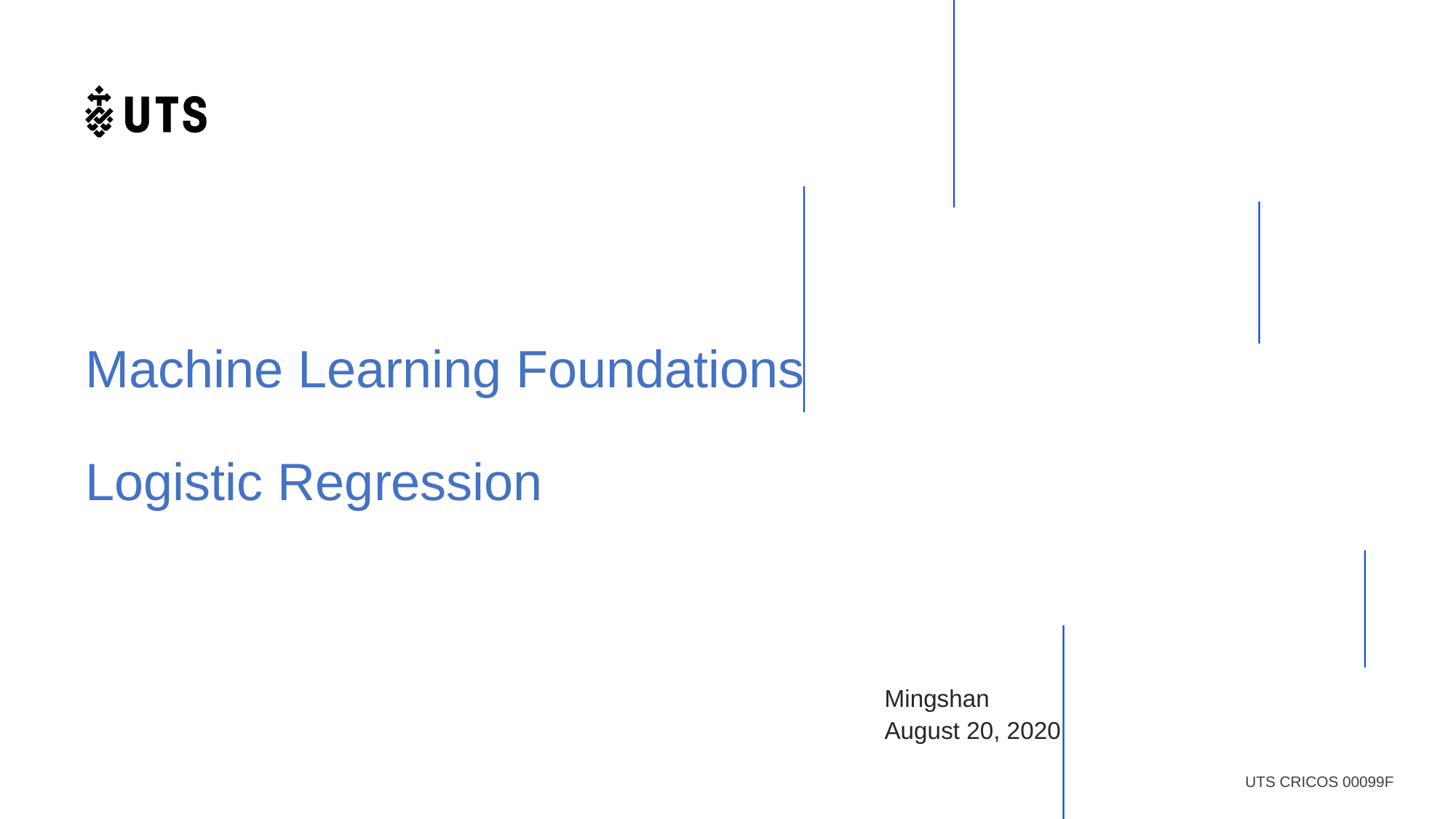

# Machine Learning Foundations Logistic Regression
Mingshan
August 20, 2020